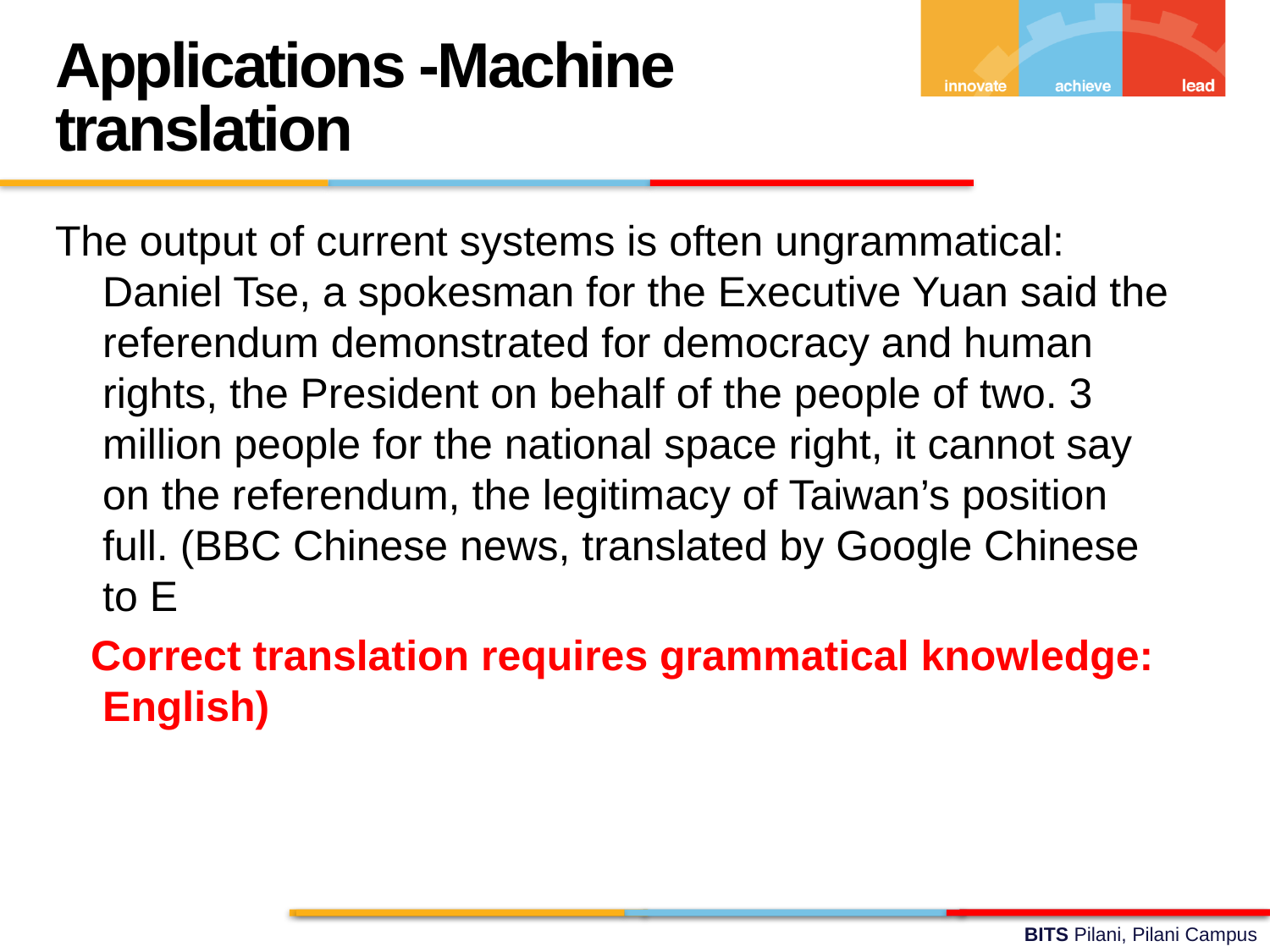

Applications -Machine translation
The output of current systems is often ungrammatical: Daniel Tse, a spokesman for the Executive Yuan said the referendum demonstrated for democracy and human rights, the President on behalf of the people of two. 3 million people for the national space right, it cannot say on the referendum, the legitimacy of Taiwan’s position full. (BBC Chinese news, translated by Google Chinese to E
   Correct translation requires grammatical knowledge: English)